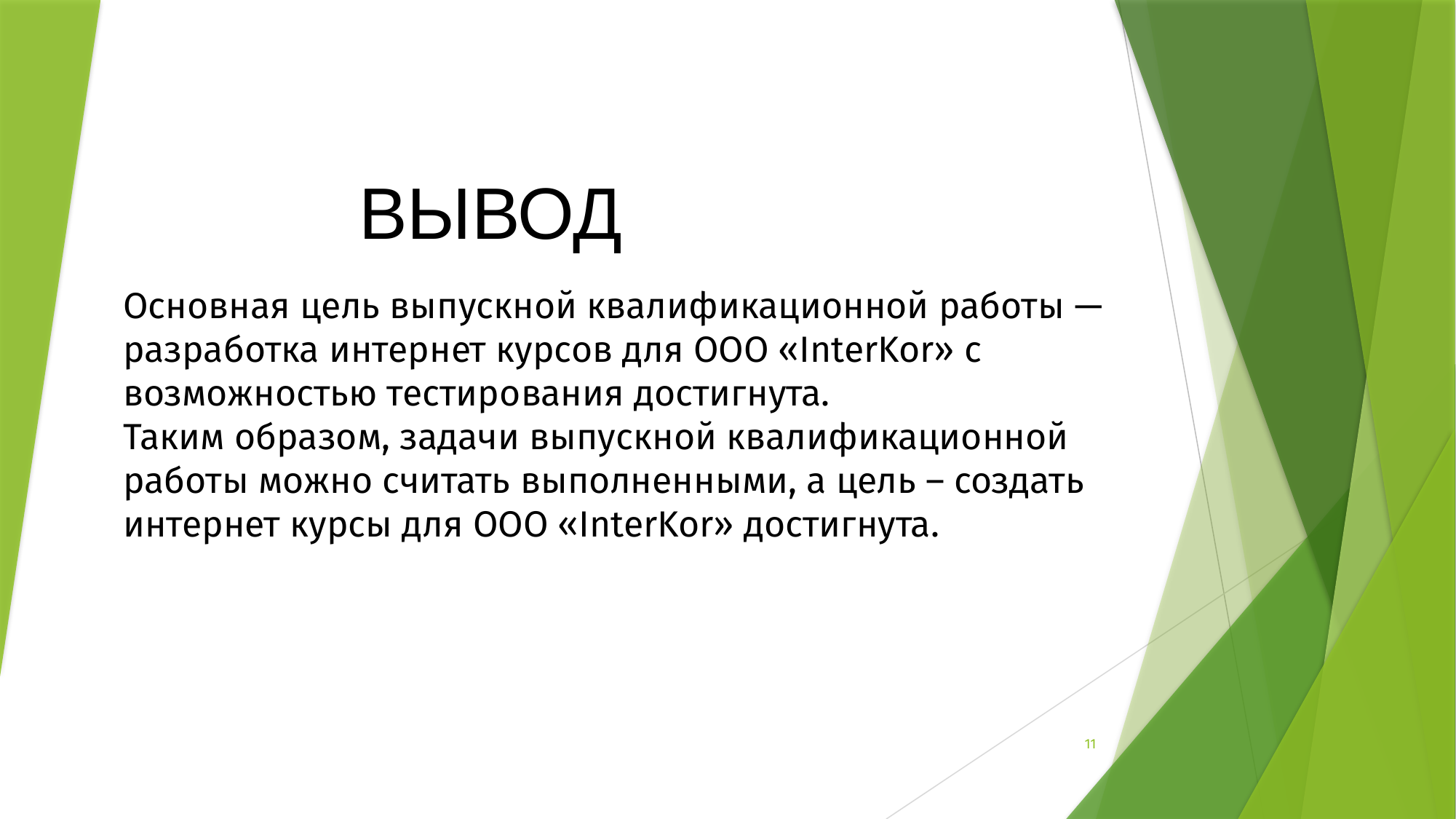

ВЫВОД
Основная цель выпускной квалификационной работы — разработка интернет курсов для ООО «InterKor» с возможностью тестирования достигнута.
Таким образом, задачи выпускной квалификационной работы можно считать выполненными, а цель – создать интернет курсы для ООО «InterKor» достигнута.
11